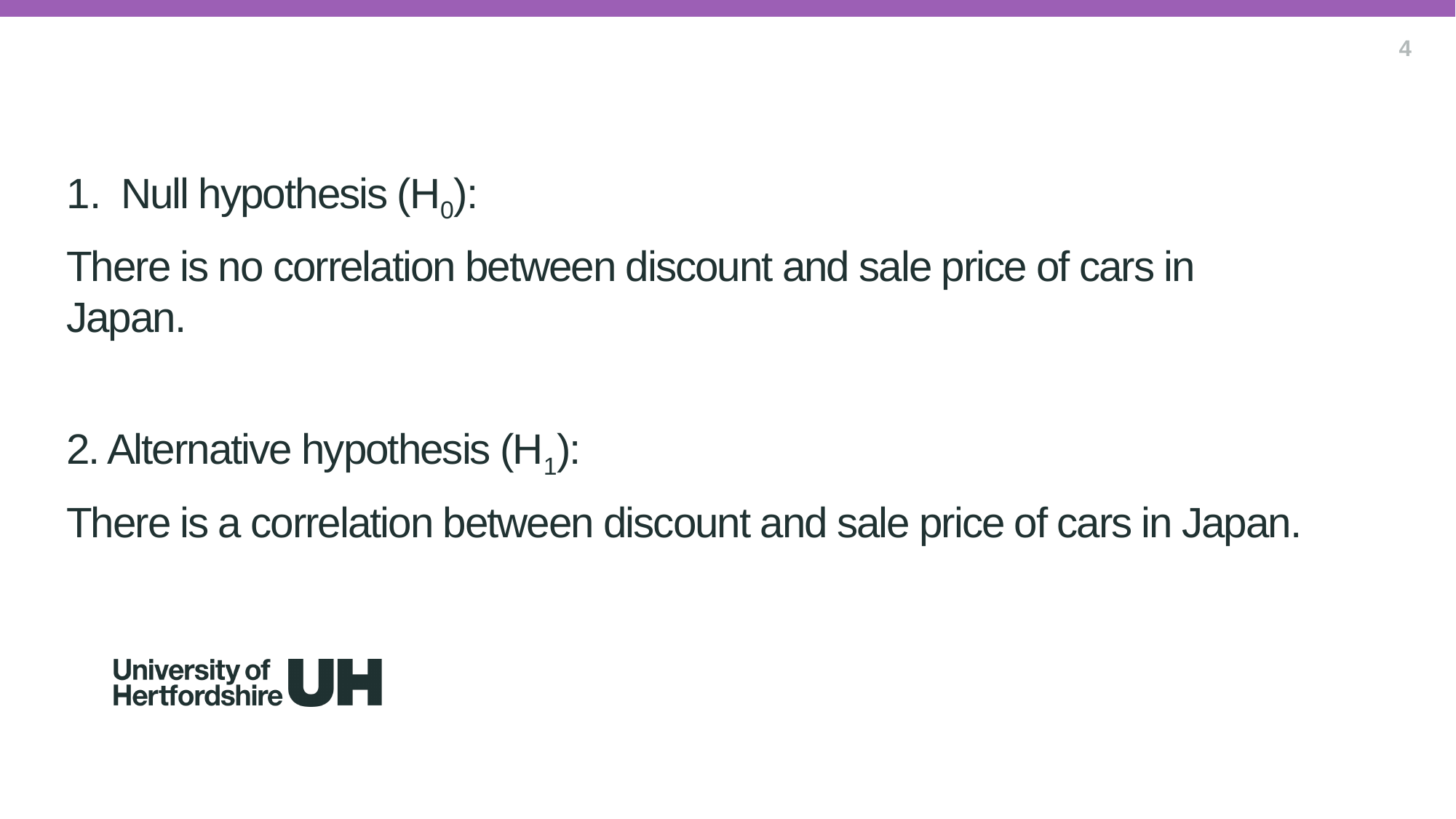

Null hypothesis (H0):
There is no correlation between discount and sale price of cars in Japan.

2. Alternative hypothesis (H1):
There is a correlation between discount and sale price of cars in Japan.
4